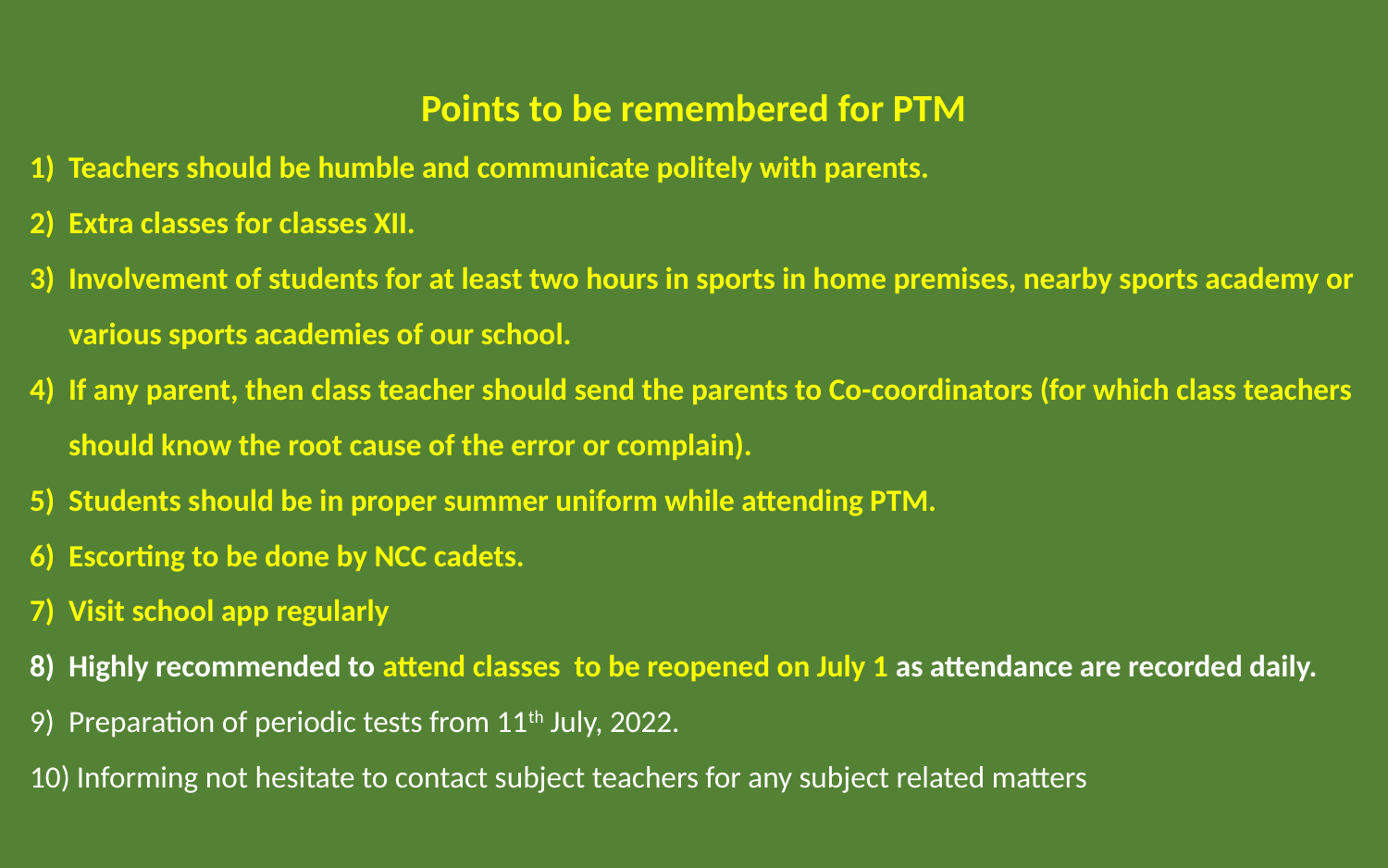

Points to be remembered for PTM
Teachers should be humble and communicate politely with parents.
Extra classes for classes XII.
Involvement of students for at least two hours in sports in home premises, nearby sports academy or various sports academies of our school.
If any parent, then class teacher should send the parents to Co-coordinators (for which class teachers should know the root cause of the error or complain).
Students should be in proper summer uniform while attending PTM.
Escorting to be done by NCC cadets.
Visit school app regularly
Highly recommended to attend classes  to be reopened on July 1 as attendance are recorded daily.
Preparation of periodic tests from 11th July, 2022.
 Informing not hesitate to contact subject teachers for any subject related matters